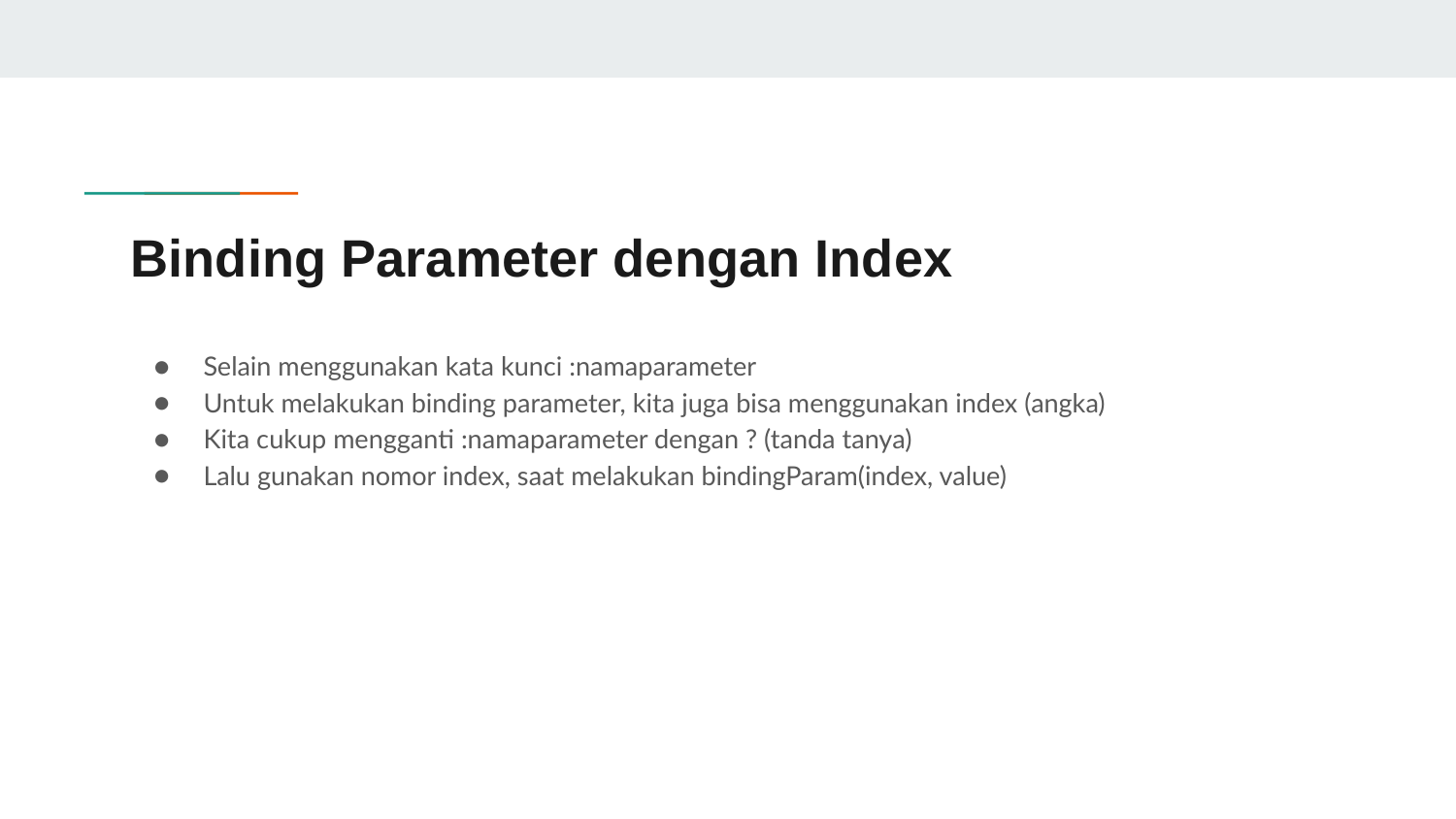

# Binding Parameter dengan Index
Selain menggunakan kata kunci :namaparameter
Untuk melakukan binding parameter, kita juga bisa menggunakan index (angka)
Kita cukup mengganti :namaparameter dengan ? (tanda tanya)
Lalu gunakan nomor index, saat melakukan bindingParam(index, value)